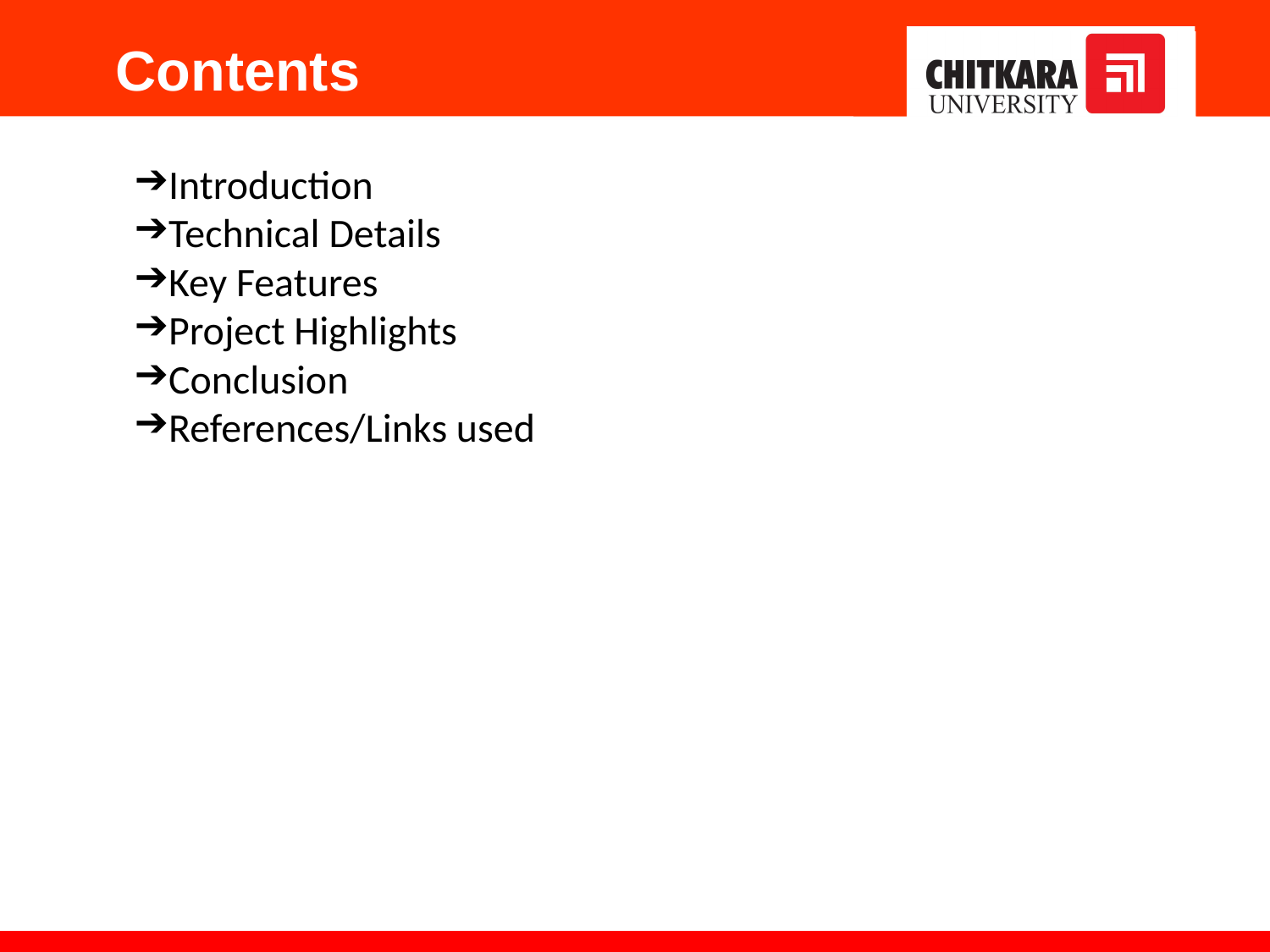

Contents
Introduction
Technical Details
Key Features
Project Highlights
Conclusion
References/Links used